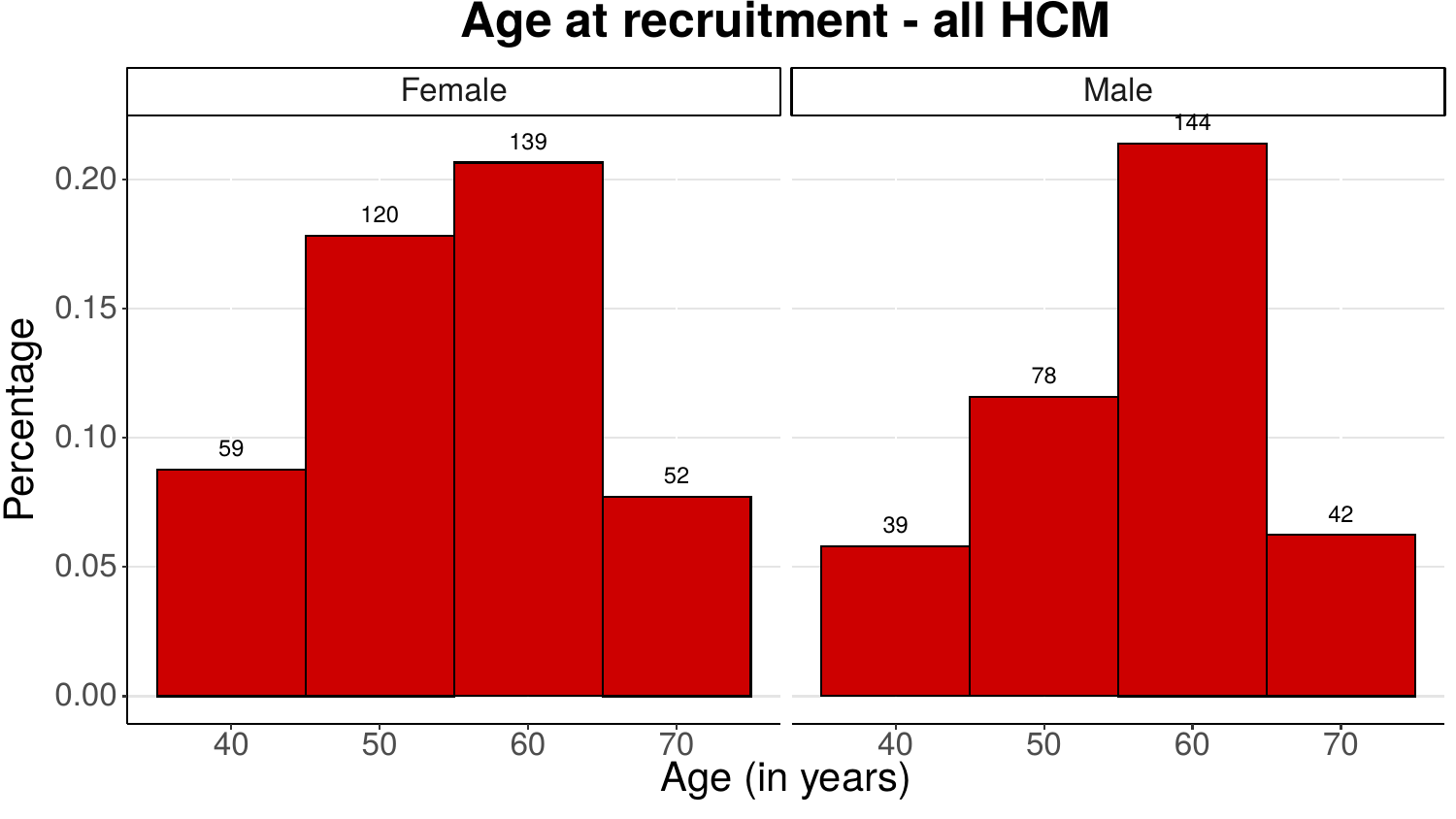

Age at recruitment - all HCM

Female
Male
144

139

0.20

120

0.15

78

Percentage
0.10

59
52

42
39

0.05

0.00

60
60
40
40
50
70
50
70
Age (in years)